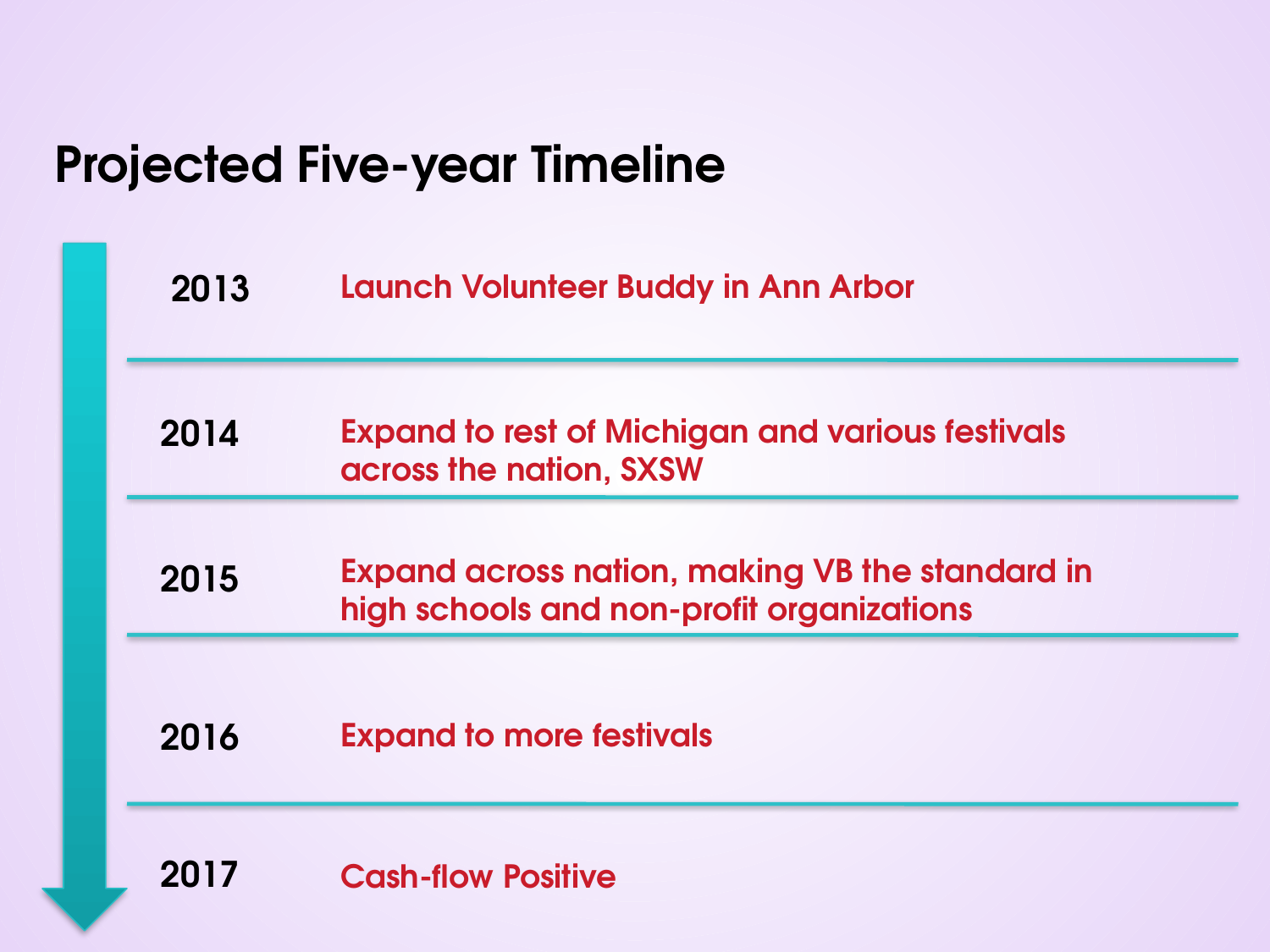

Projected Five-year Timeline

2013
Launch Volunteer Buddy in Ann Arbor
2014
Expand to rest of Michigan and various festivals across the nation, SXSW
Expand across nation, making VB the standard in high schools and non-profit organizations
2015
2016
Expand to more festivals
2017
Cash-flow Positive